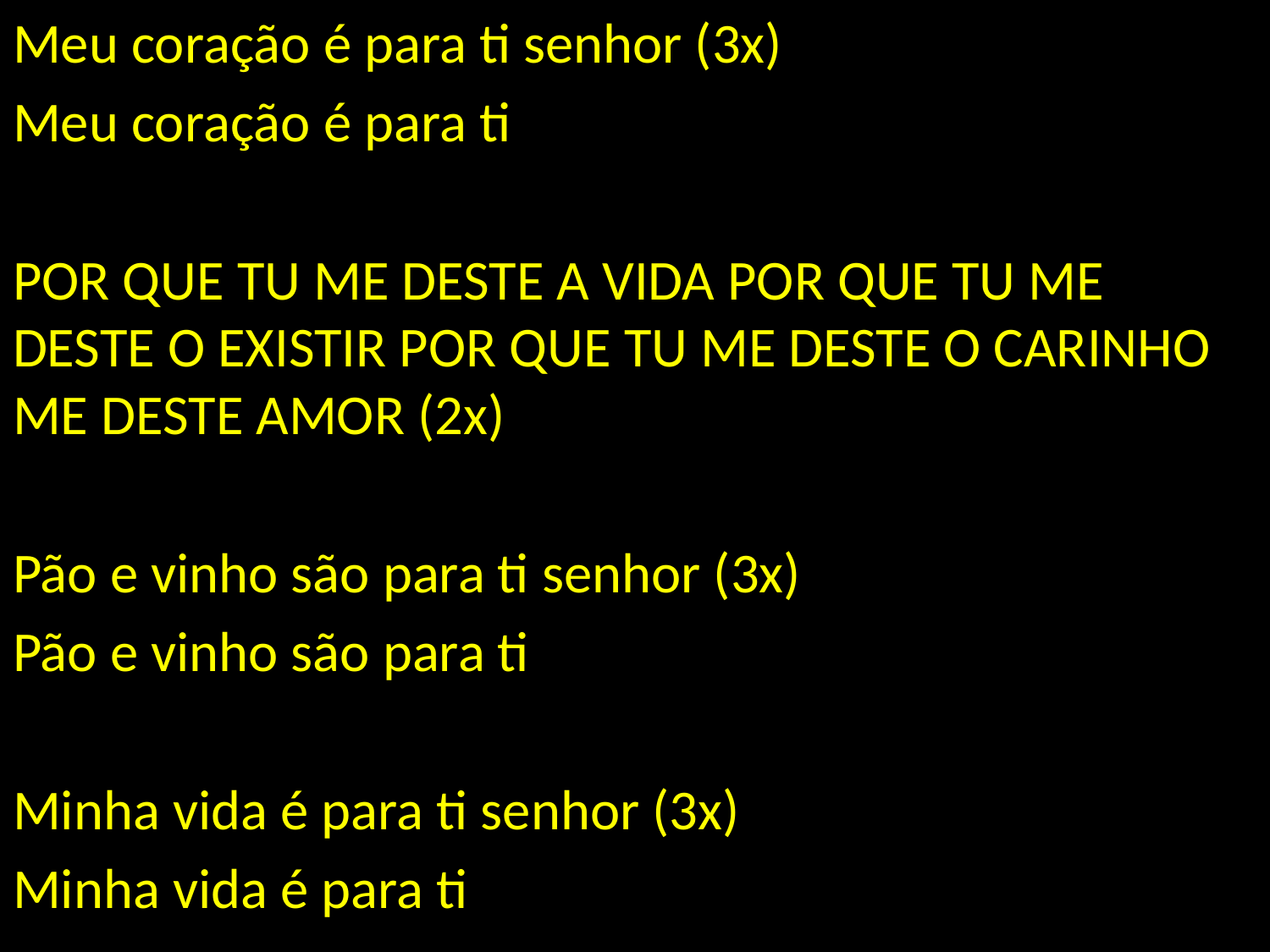

Meu coração é para ti senhor (3x)
Meu coração é para ti

POR QUE TU ME DESTE A VIDA POR QUE TU ME DESTE O EXISTIR POR QUE TU ME DESTE O CARINHO ME DESTE AMOR (2x)

Pão e vinho são para ti senhor (3x)
Pão e vinho são para ti

Minha vida é para ti senhor (3x)
Minha vida é para ti